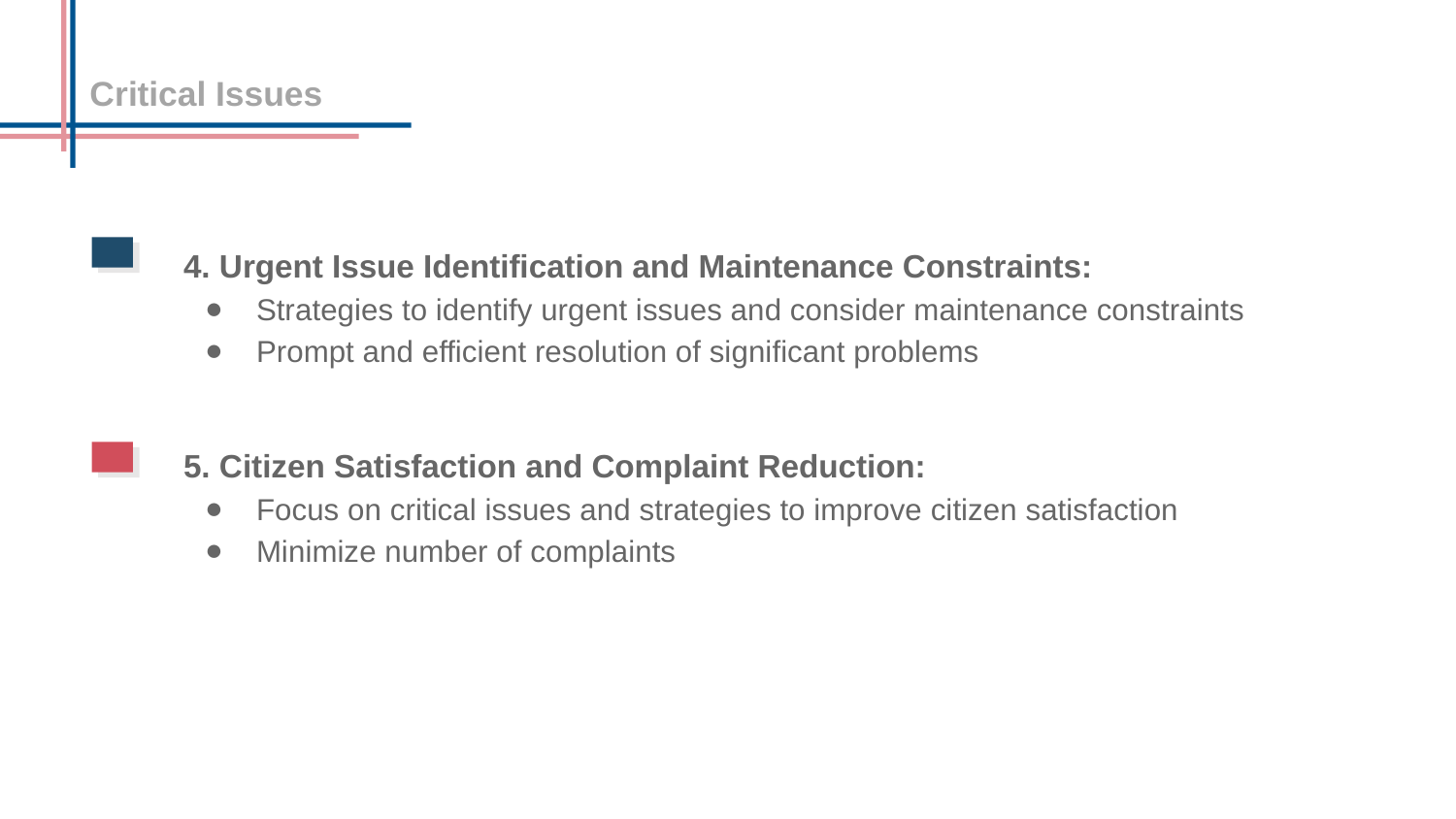

Critical Issues

4. Urgent Issue Identification and Maintenance Constraints:
Strategies to identify urgent issues and consider maintenance constraints
Prompt and efficient resolution of significant problems

5. Citizen Satisfaction and Complaint Reduction:
Focus on critical issues and strategies to improve citizen satisfaction
Minimize number of complaints